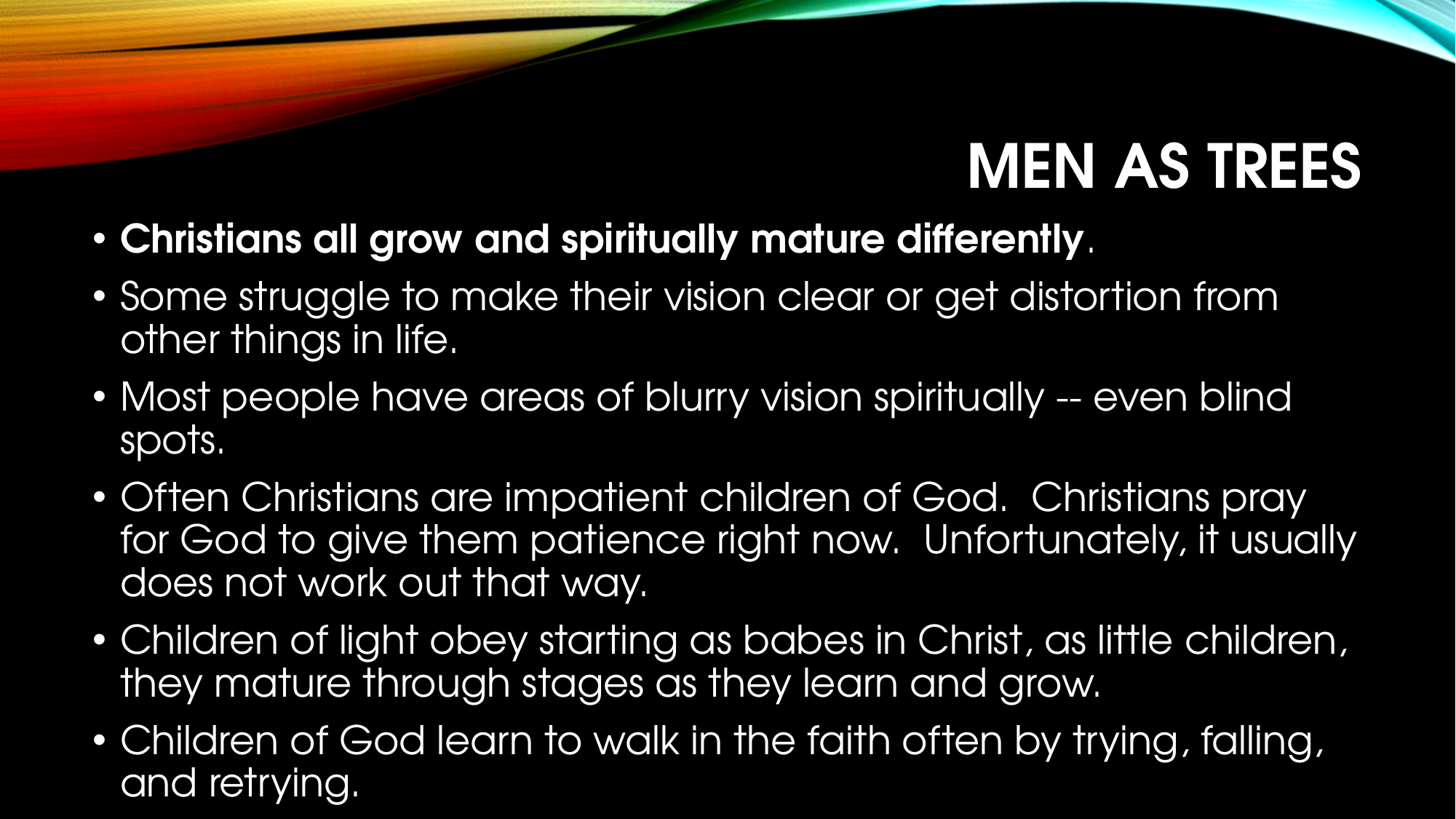

# MEN AS TREES
Christians all grow and spiritually mature differently.
Some struggle to make their vision clear or get distortion from other things in life.
Most people have areas of blurry vision spiritually -- even blind spots.
Often Christians are impatient children of God.  Christians pray for God to give them patience right now.  Unfortunately, it usually does not work out that way.
Children of light obey starting as babes in Christ, as little children, they mature through stages as they learn and grow.
Children of God learn to walk in the faith often by trying, falling, and retrying.